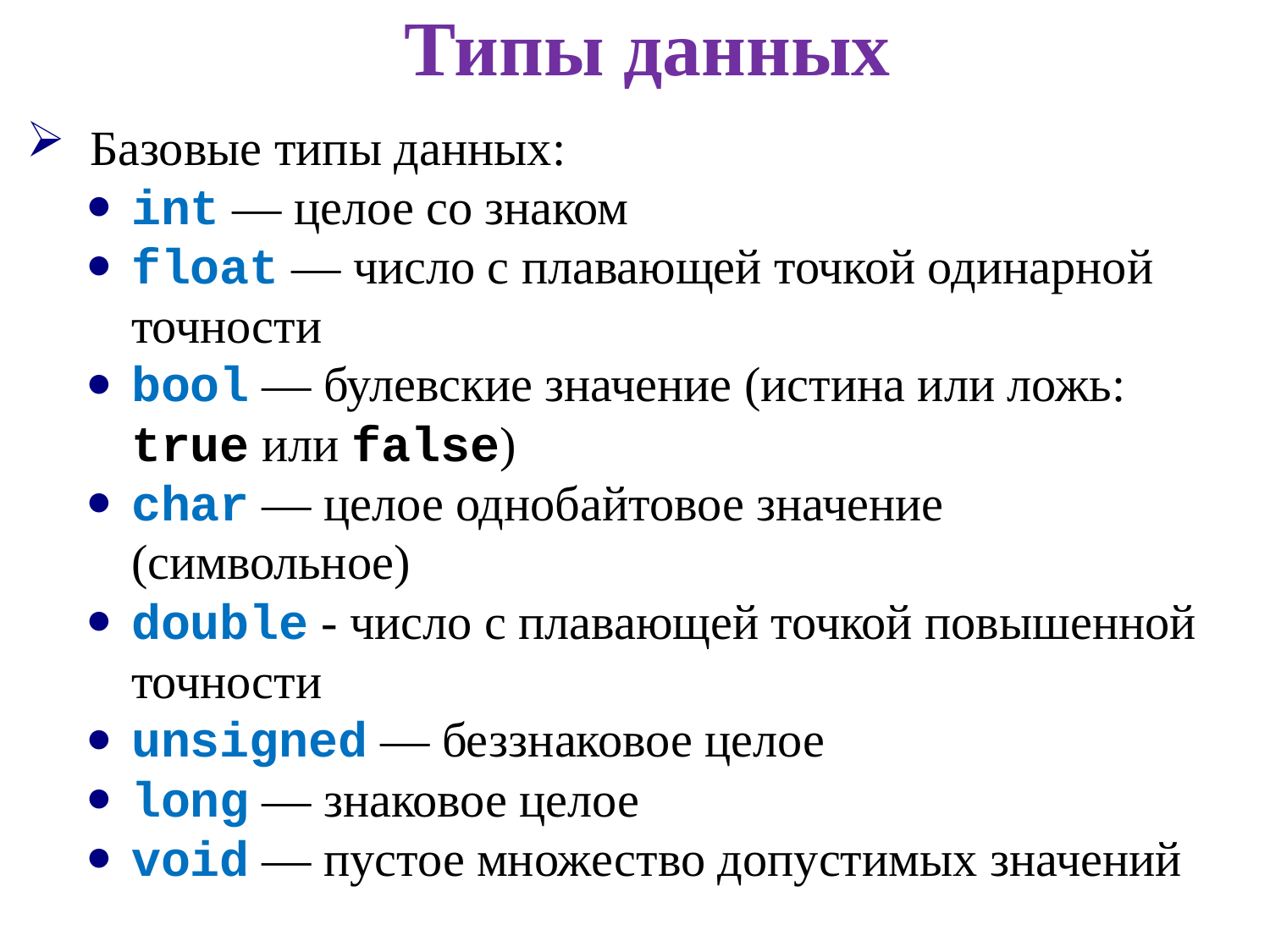

Типы данных
Базовые типы данных:
int — целое со знаком
float — число с плавающей точкой одинарной точности
bool — булевские значение (истина или ложь: true или false)
char — целое однобайтовое значение (символьное)
double - число с плавающей точкой повышенной точности
unsigned — беззнаковое целое
long — знаковое целое
void — пустое множество допустимых значений
4